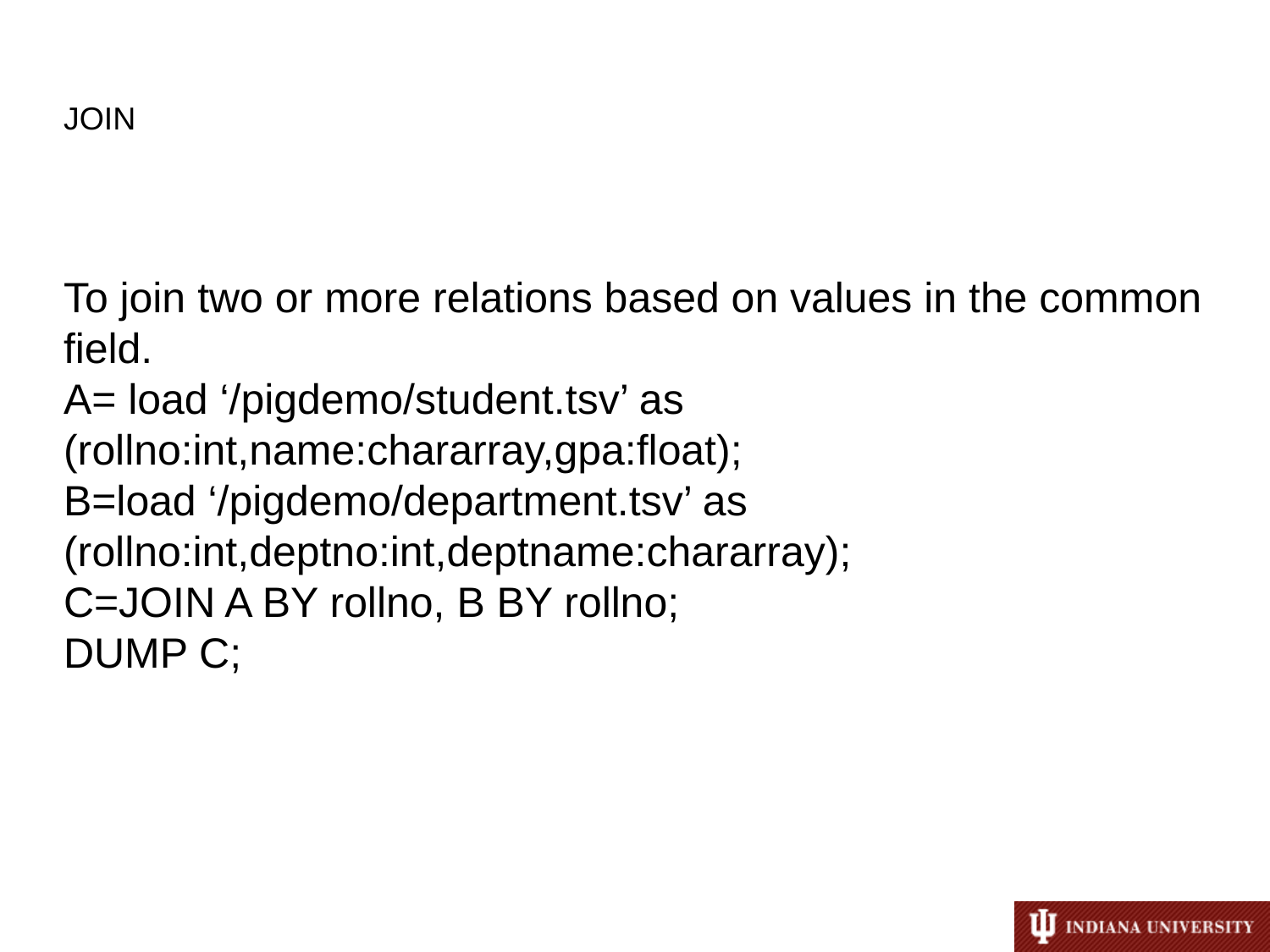

JOIN
To join two or more relations based on values in the common field.
A= load ‘/pigdemo/student.tsv’ as (rollno:int,name:chararray,gpa:float);
B=load ‘/pigdemo/department.tsv’ as (rollno:int,deptno:int,deptname:chararray);
C=JOIN A BY rollno, B BY rollno;
DUMP C;